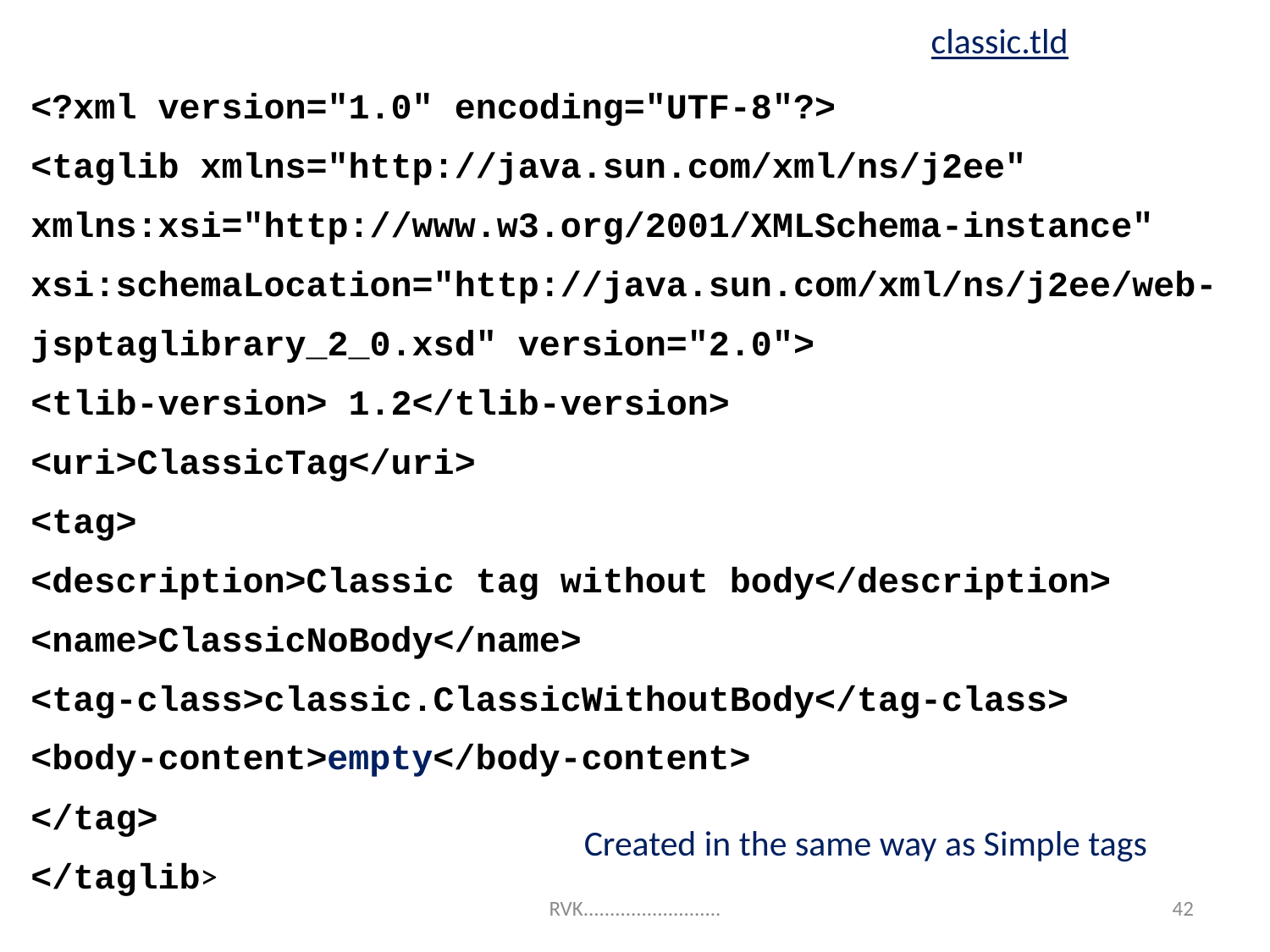

classic.tld
<?xml version="1.0" encoding="UTF-8"?>
<taglib xmlns="http://java.sun.com/xml/ns/j2ee"
xmlns:xsi="http://www.w3.org/2001/XMLSchema-instance"
xsi:schemaLocation="http://java.sun.com/xml/ns/j2ee/web-jsptaglibrary_2_0.xsd" version="2.0">
<tlib-version> 1.2</tlib-version>
<uri>ClassicTag</uri>
<tag>
<description>Classic tag without body</description>
<name>ClassicNoBody</name>
<tag-class>classic.ClassicWithoutBody</tag-class>
<body-content>empty</body-content>
</tag>
</taglib>
Created in the same way as Simple tags
42
RVK..........................